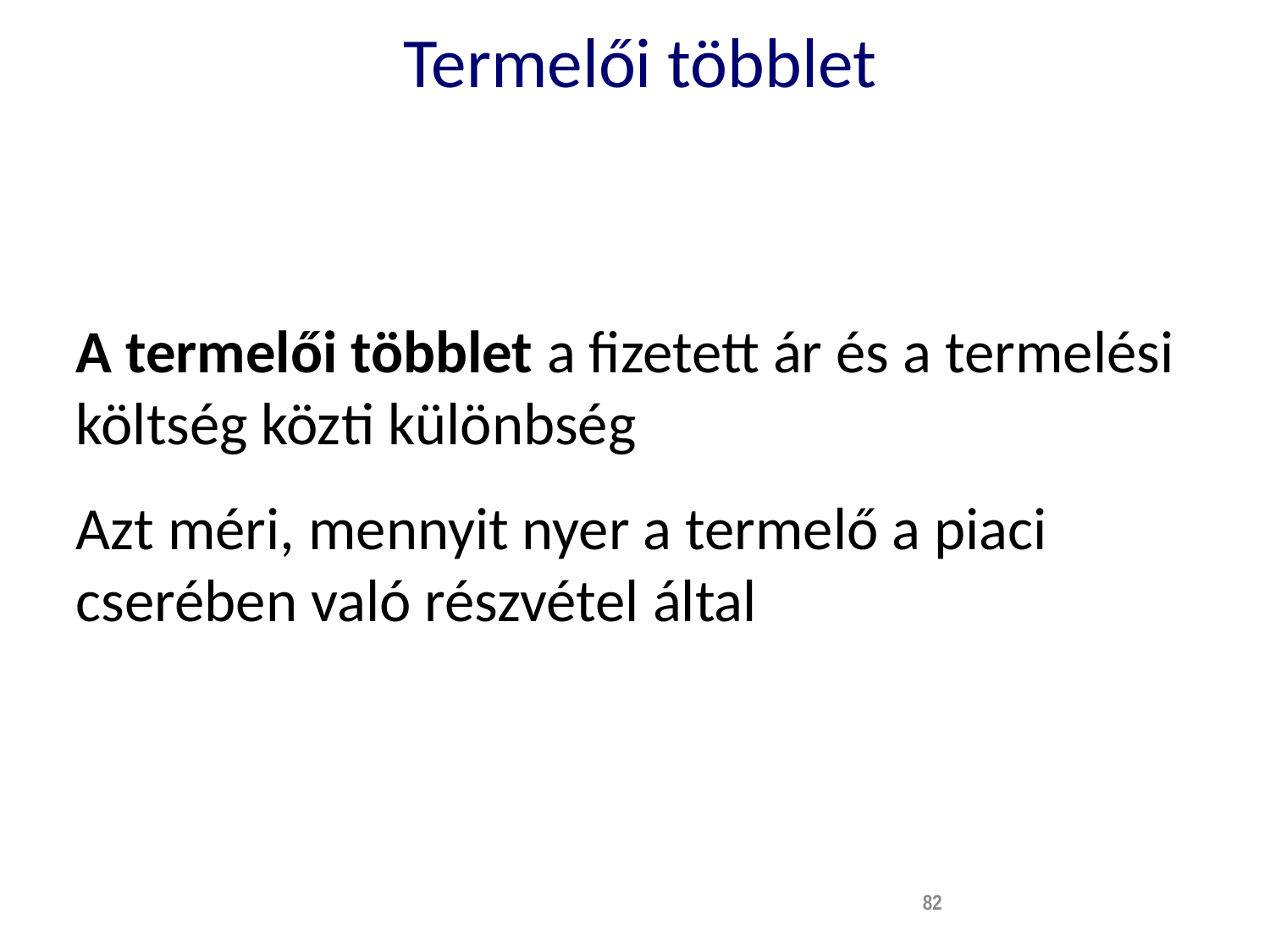

# Termelői többlet
A termelői többlet a fizetett ár és a termelési költség közti különbség
Azt méri, mennyit nyer a termelő a piaci cserében való részvétel által
82